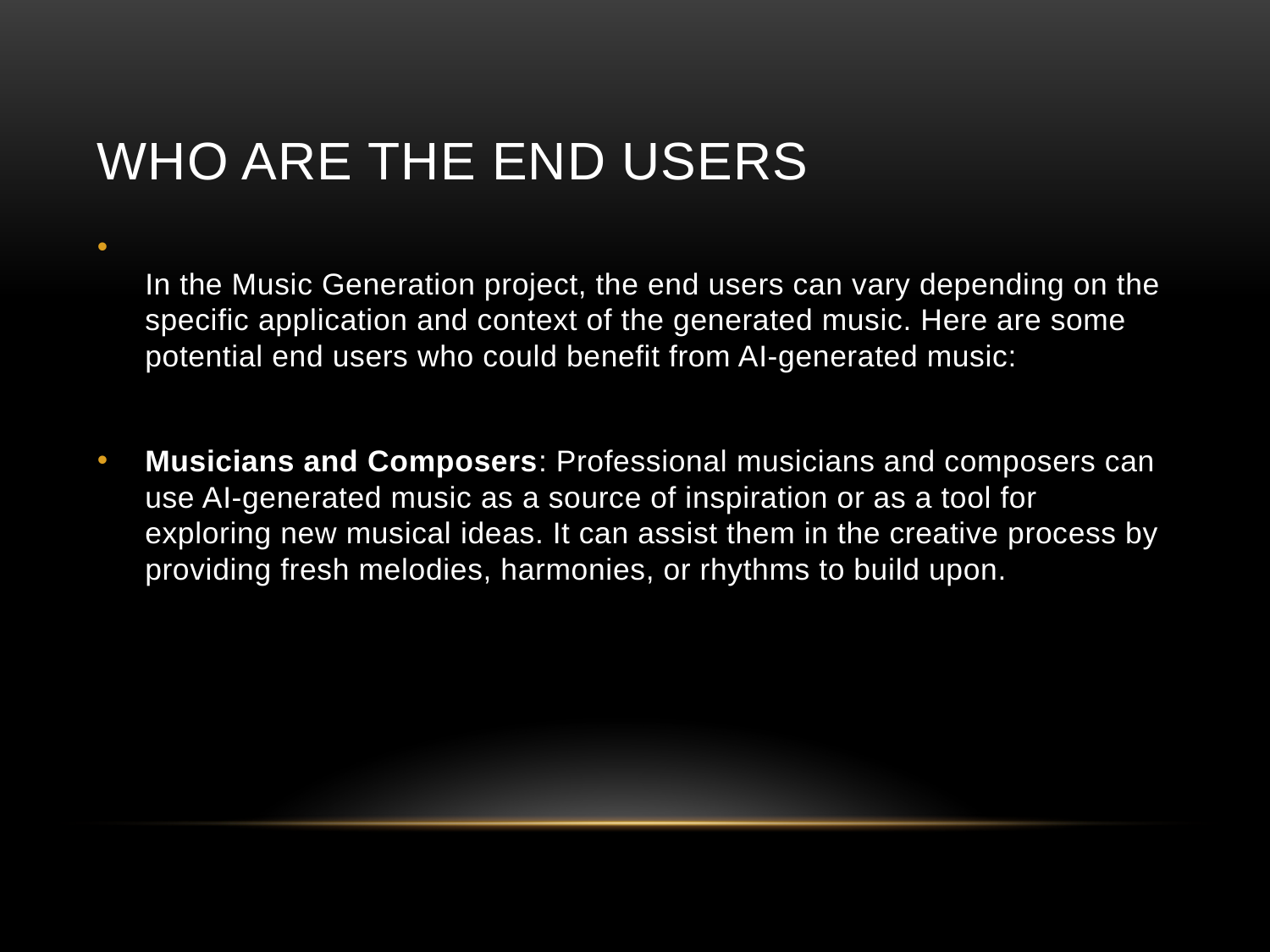

# WHO ARE THE END USERS
In the Music Generation project, the end users can vary depending on the specific application and context of the generated music. Here are some potential end users who could benefit from AI-generated music:

Musicians and Composers: Professional musicians and composers can use AI-generated music as a source of inspiration or as a tool for exploring new musical ideas. It can assist them in the creative process by providing fresh melodies, harmonies, or rhythms to build upon.